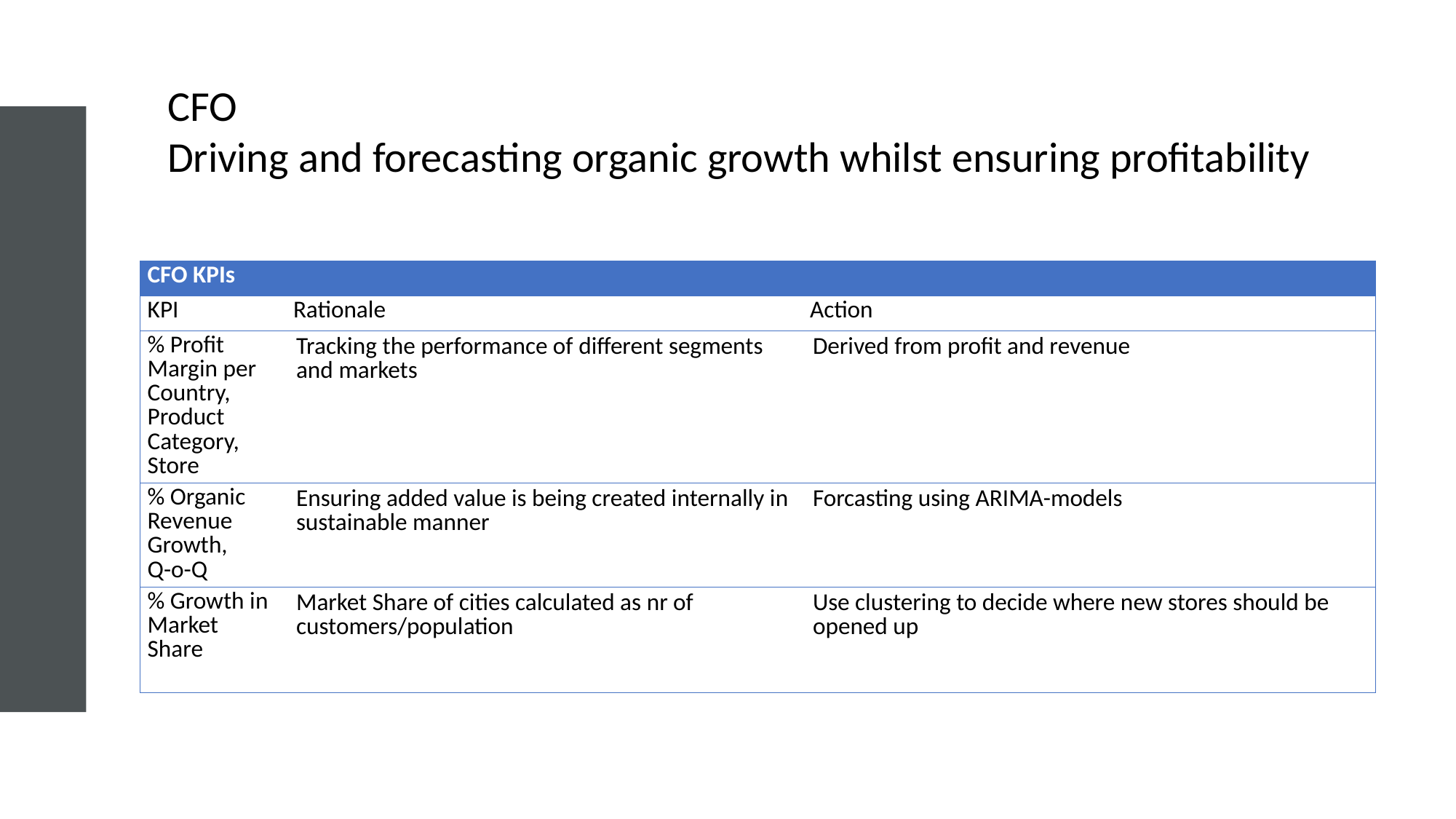

CFO
Driving and forecasting organic growth whilst ensuring profitability

| CFO KPIs |  |  |
| --- | --- | --- |
| KPI | Rationale | Action |
| % Profit Margin per Country, Product Category, Store | Tracking the performance of different segments and markets | Derived from profit and revenue |
| % Organic Revenue Growth, Q-o-Q | Ensuring added value is being created internally in sustainable manner | Forcasting using ARIMA-models |
| % Growth in Market Share | Market Share of cities calculated as nr of customers/population | Use clustering to decide where new stores should be opened up |